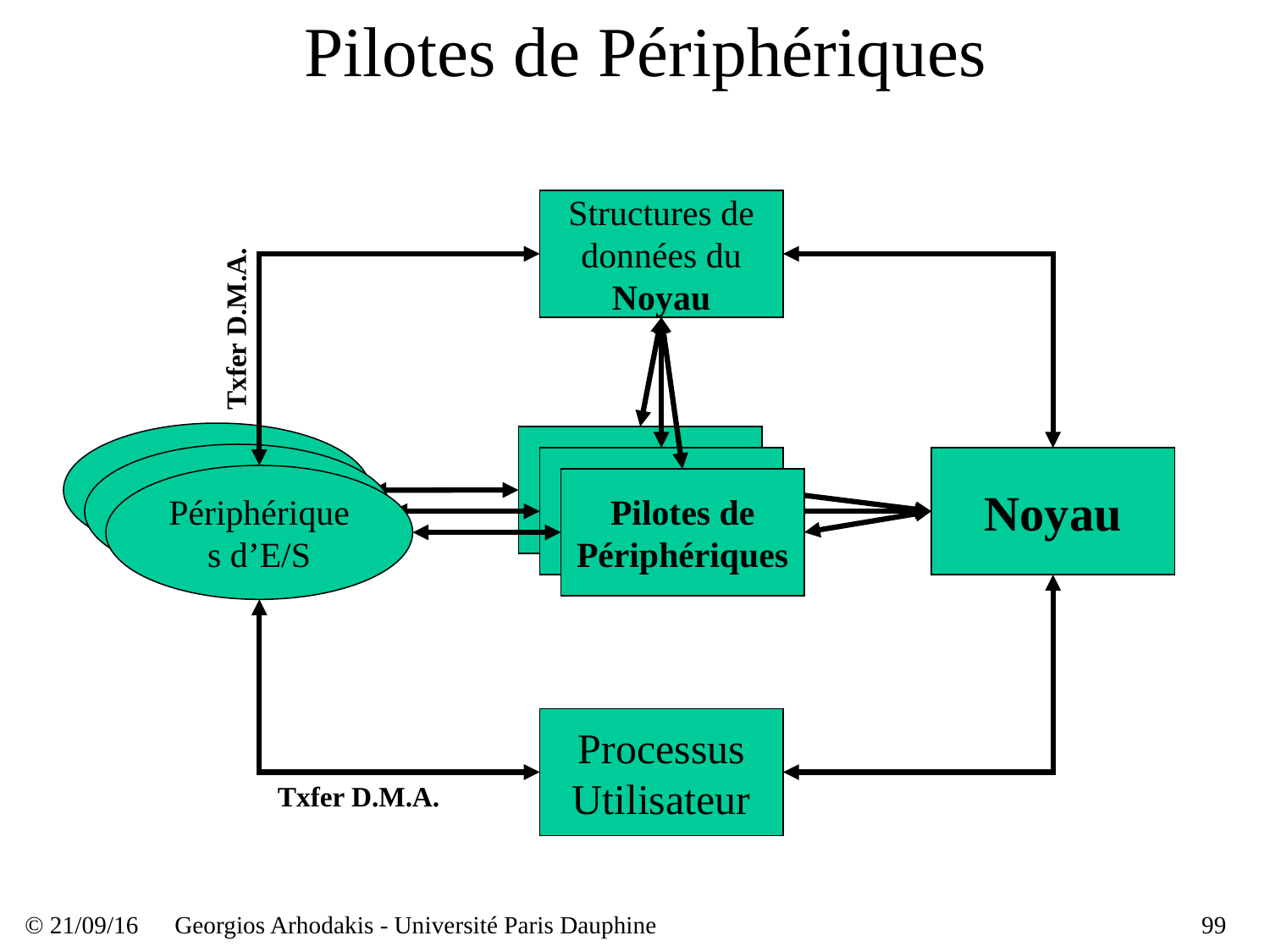

# Pilotes de Périphériques
Structures de données du Noyau
Txfer D.M.A.

Noyau
Périphériques d’E/S
Pilotes de Périphériques
Processus Utilisateur
Txfer D.M.A.
© 21/09/16
Georgios Arhodakis - Université Paris Dauphine
99